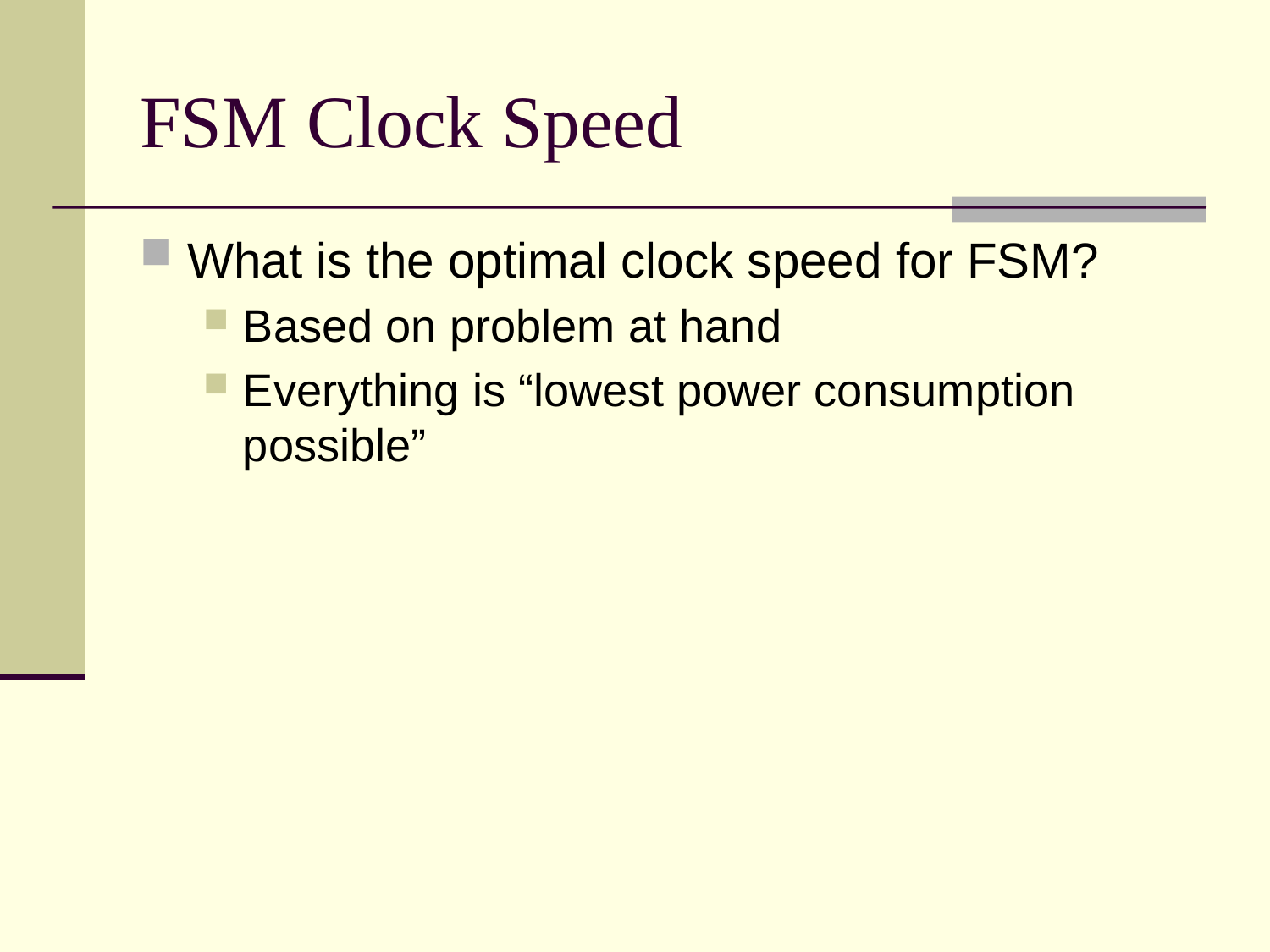

# FSM Clock Speed
What is the optimal clock speed for FSM?
Based on problem at hand
Everything is “lowest power consumption possible”